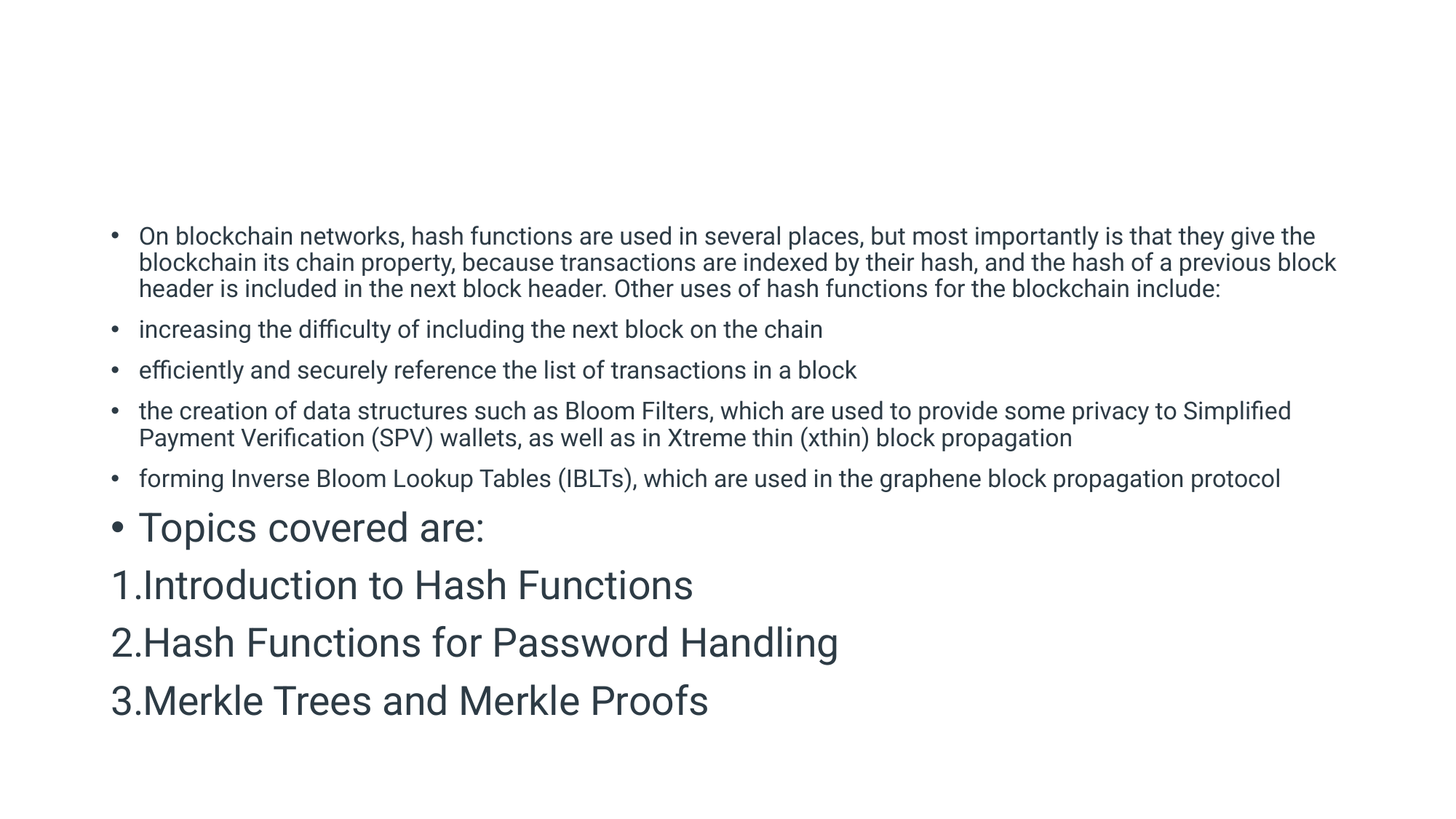

#
On blockchain networks, hash functions are used in several places, but most importantly is that they give the blockchain its chain property, because transactions are indexed by their hash, and the hash of a previous block header is included in the next block header. Other uses of hash functions for the blockchain include:
increasing the difficulty of including the next block on the chain
efficiently and securely reference the list of transactions in a block
the creation of data structures such as Bloom Filters, which are used to provide some privacy to Simplified Payment Verification (SPV) wallets, as well as in Xtreme thin (xthin) block propagation
forming Inverse Bloom Lookup Tables (IBLTs), which are used in the graphene block propagation protocol
Topics covered are:
Introduction to Hash Functions
Hash Functions for Password Handling
Merkle Trees and Merkle Proofs